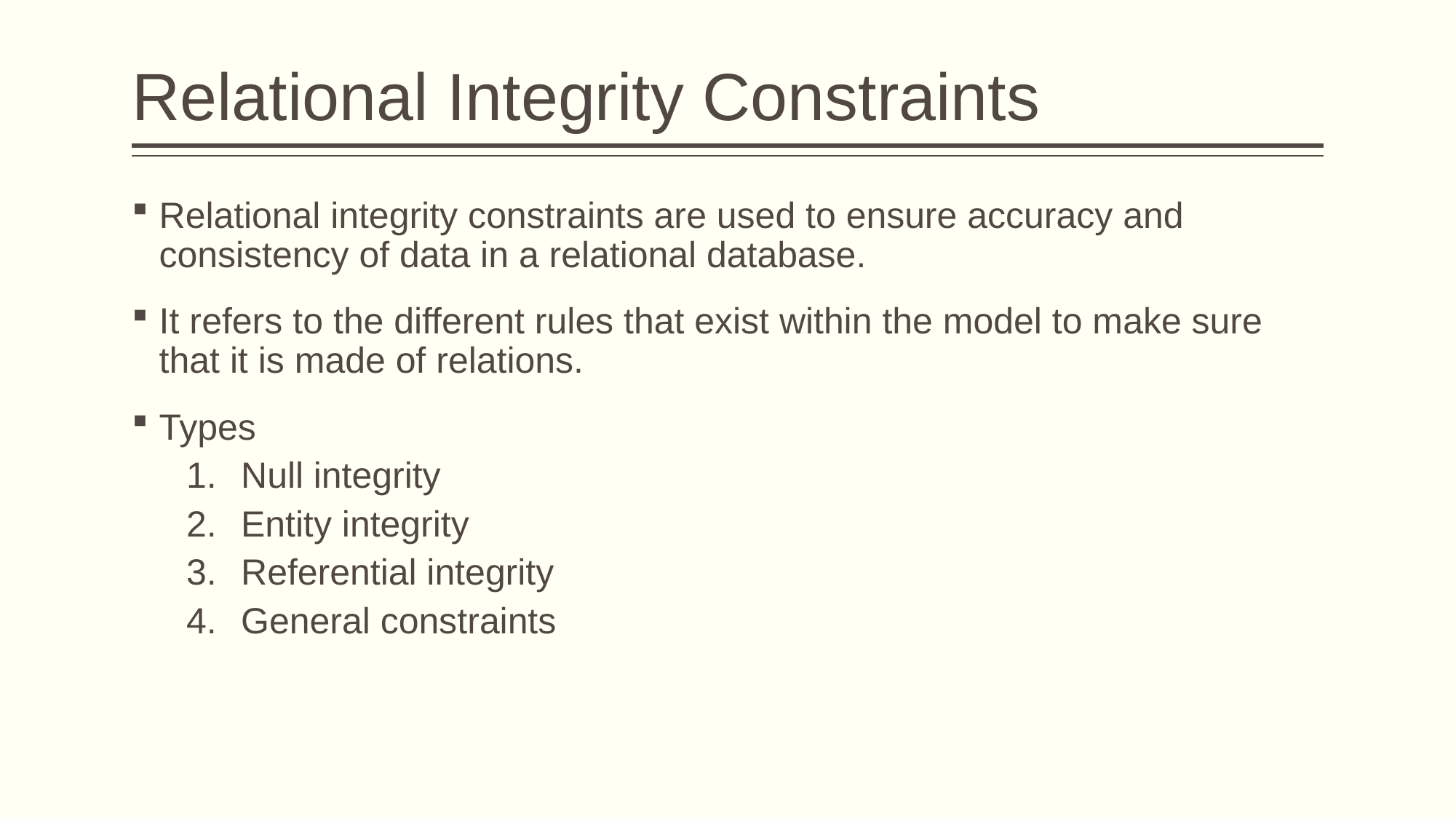

# Relational Integrity Constraints
Relational integrity constraints are used to ensure accuracy and consistency of data in a relational database.
It refers to the different rules that exist within the model to make sure that it is made of relations.
Types
Null integrity
Entity integrity
Referential integrity
General constraints